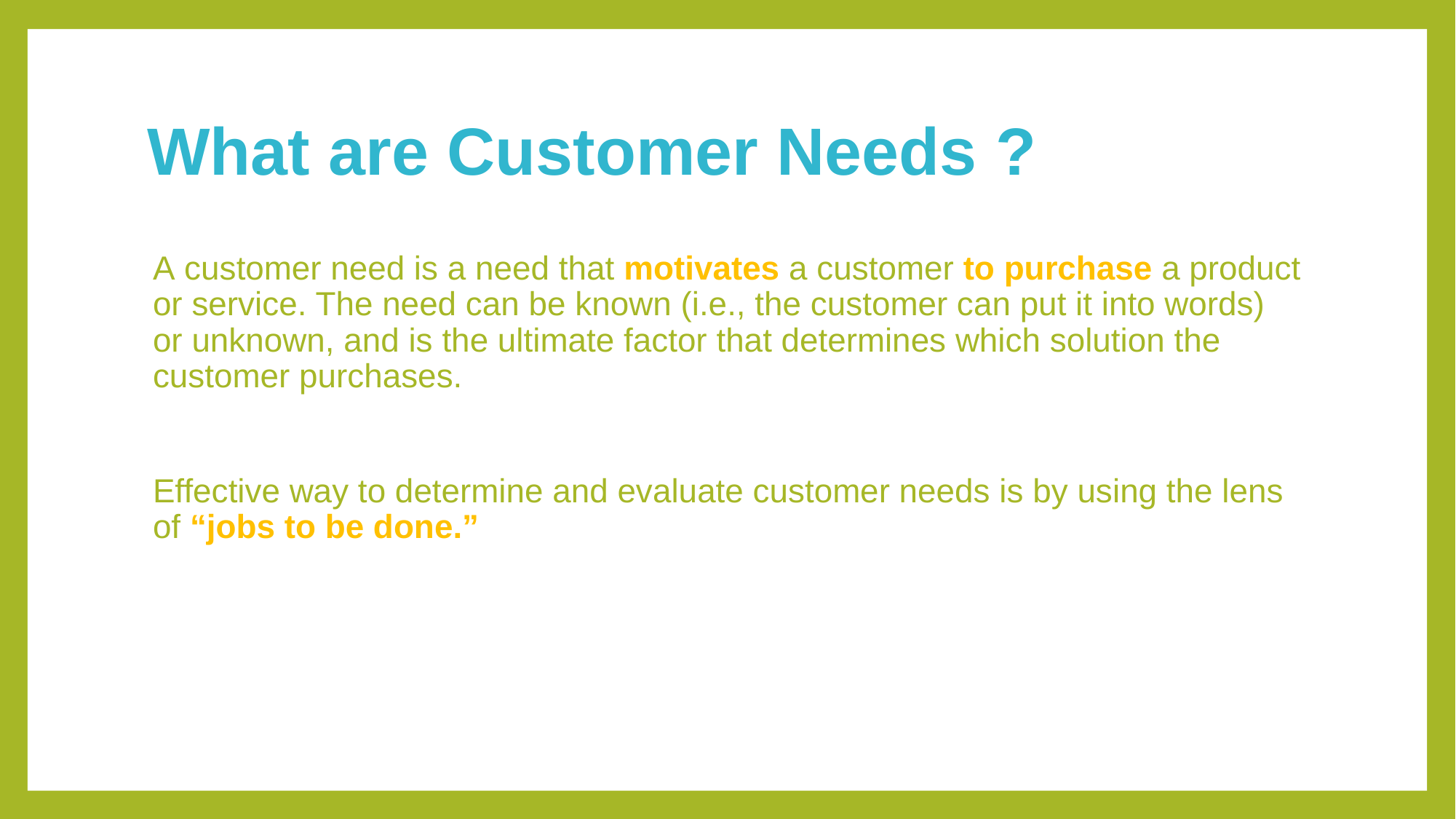

# What are Customer Needs ?
A customer need is a need that motivates a customer to purchase a product or service. The need can be known (i.e., the customer can put it into words) or unknown, and is the ultimate factor that determines which solution the customer purchases.

Effective way to determine and evaluate customer needs is by using the lens of “jobs to be done.”